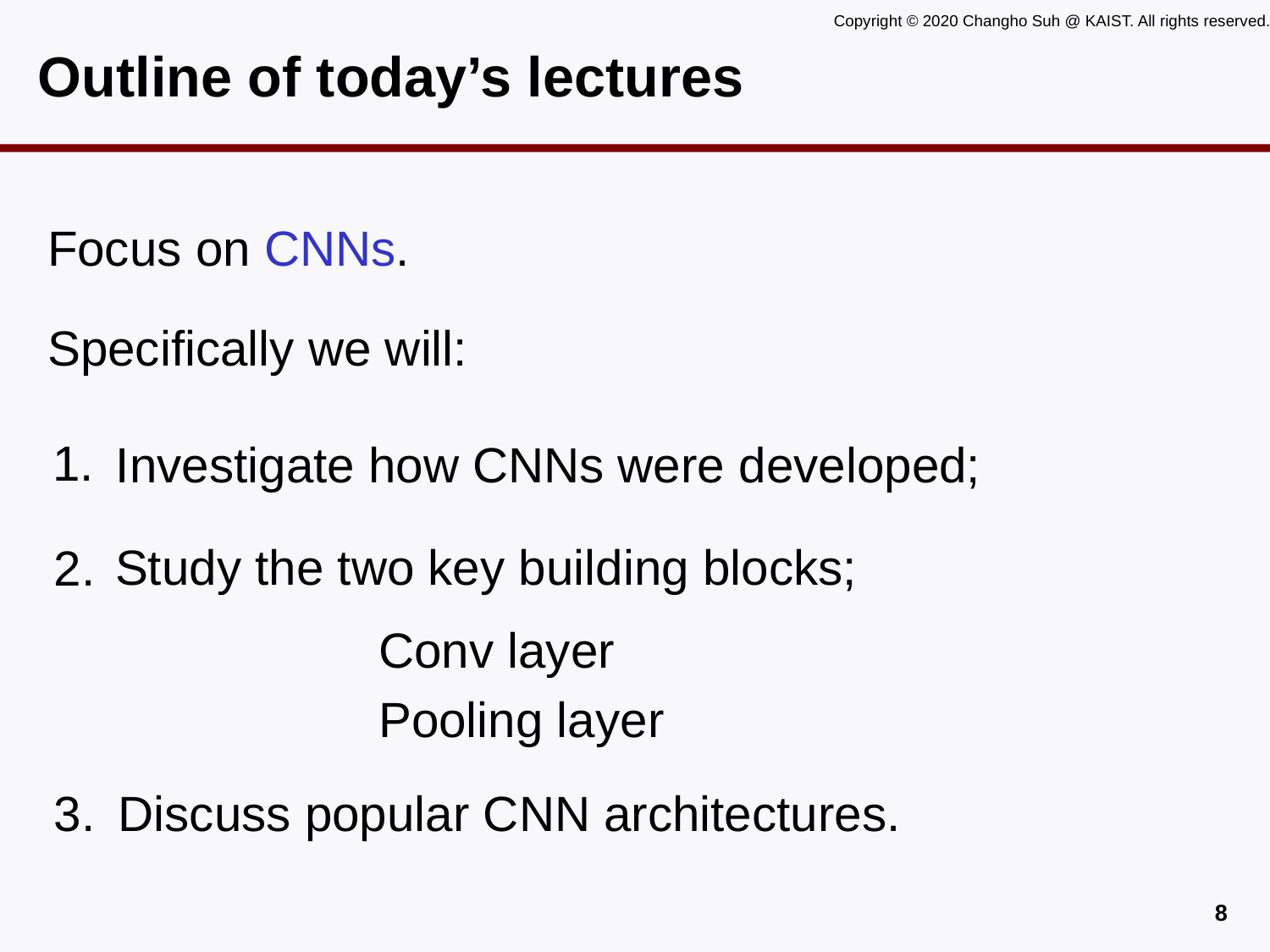

# Outline of today’s lectures
Focus on CNNs.
Specifically we will:
1.
Investigate how CNNs were developed;
Study the two key building blocks;
2.
Conv layer
Pooling layer
Discuss popular CNN architectures.
3.
8